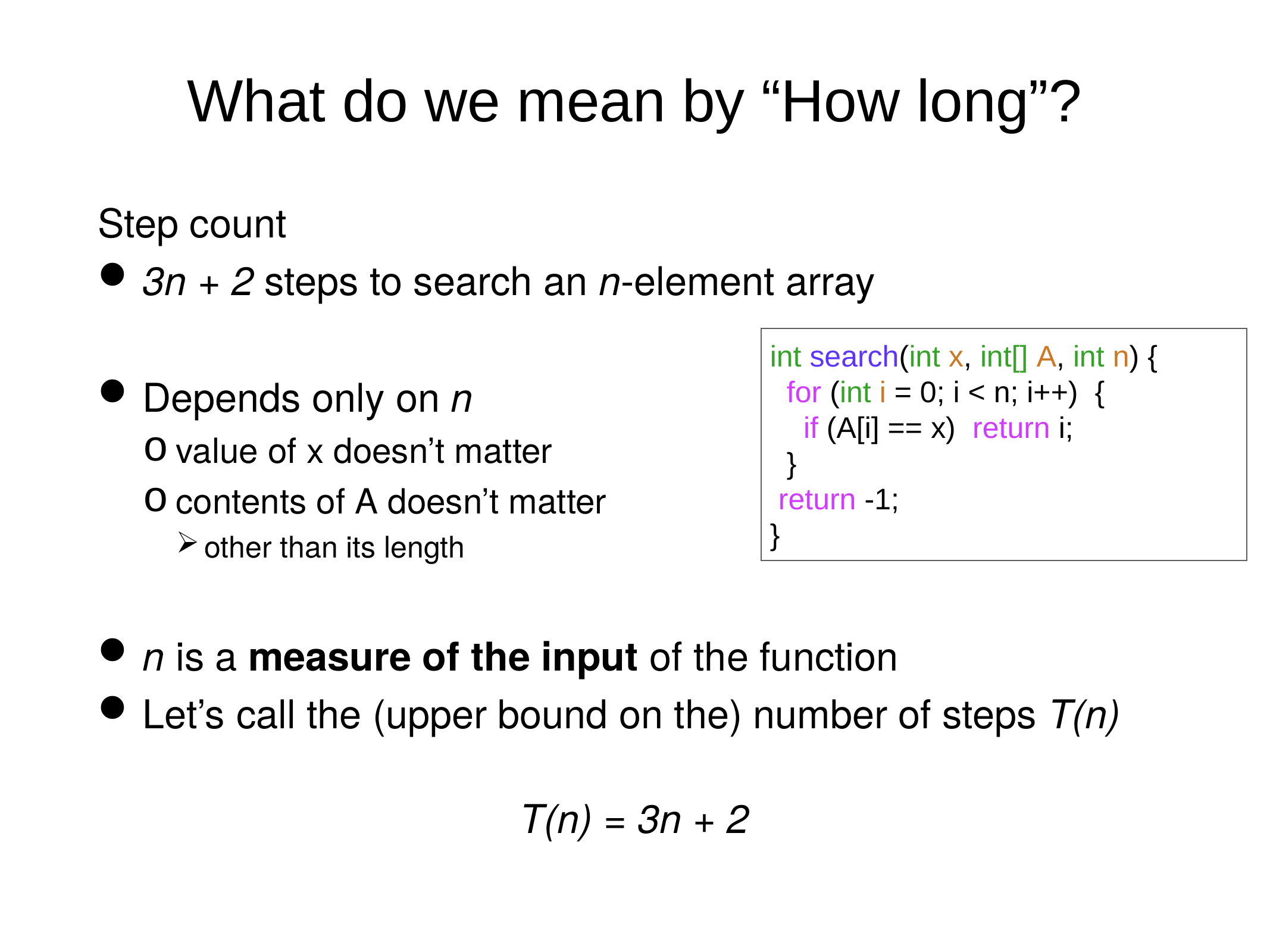

# What do we mean by “How long”?
Step count
3n + 2 steps to search an n-element array

Depends only on n
value of x doesn’t matter
contents of A doesn’t matter
other than its length

n is a measure of the input of the function
Let’s call the (upper bound on the) number of steps T(n)

T(n) = 3n + 2
int search(int x, int[] A, int n) {
  for (int i = 0; i < n; i++)  {
    if (A[i] == x)  return i;
  }
 return -1;
}